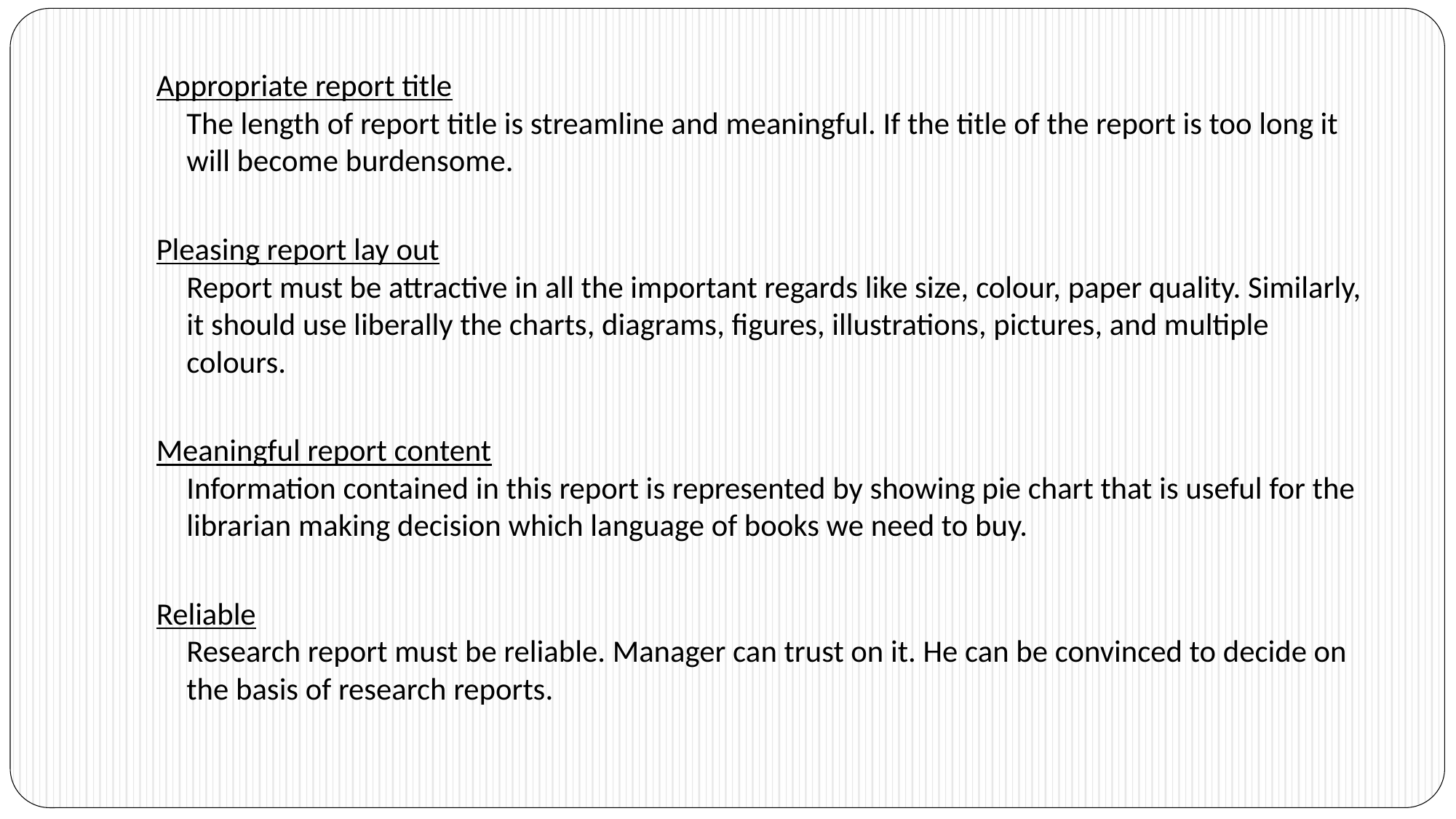

Appropriate report title 
The length of report title is streamline and meaningful. If the title of the report is too long it will become burdensome.

Pleasing report lay out
Report must be attractive in all the important regards like size, colour, paper quality. Similarly, it should use liberally the charts, diagrams, figures, illustrations, pictures, and multiple colours.

Meaningful report content
Information contained in this report is represented by showing pie chart that is useful for the librarian making decision which language of books we need to buy.

Reliable
Research report must be reliable. Manager can trust on it. He can be convinced to decide on the basis of research reports.